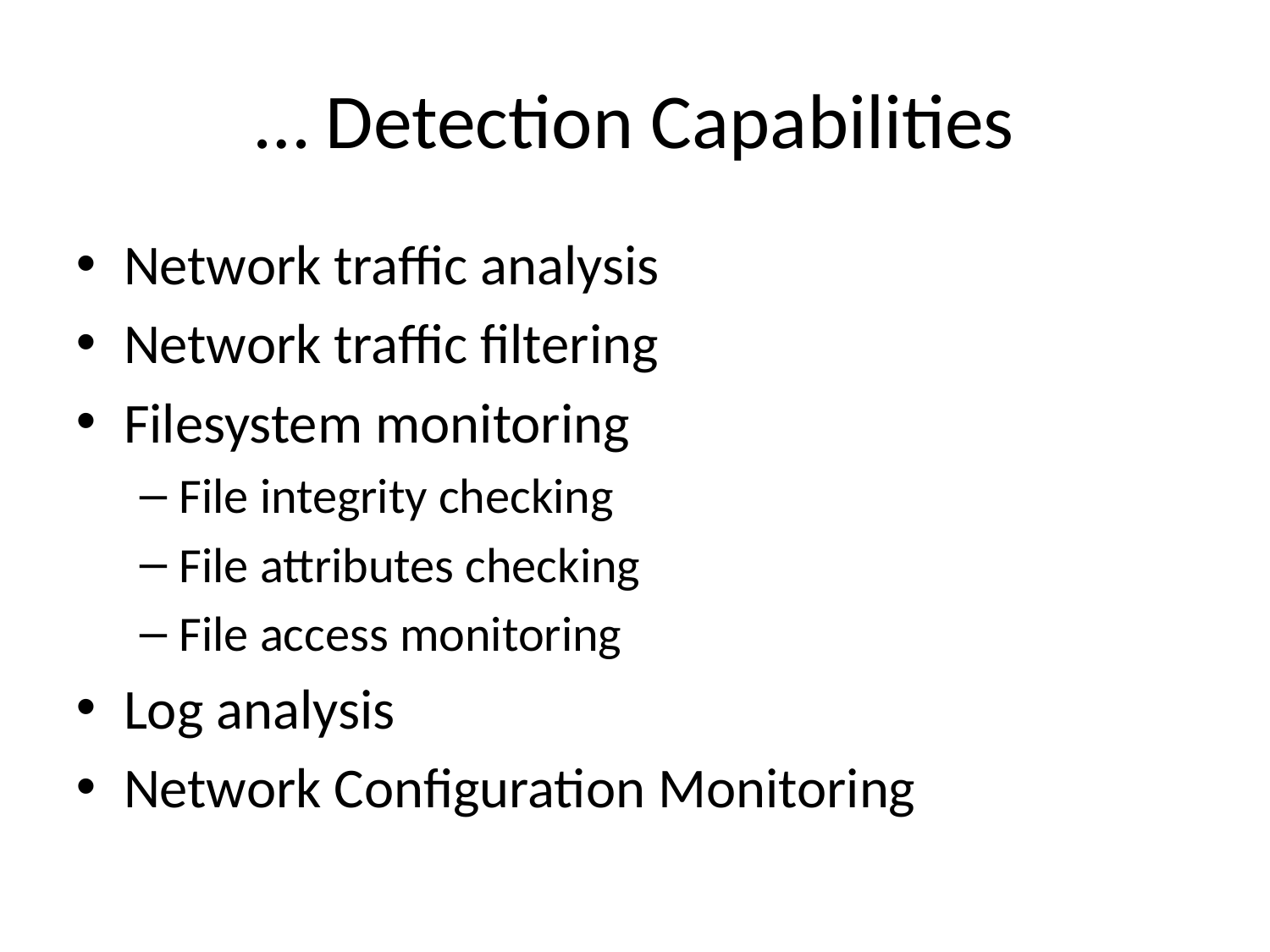

… Detection Capabilities
Network traffic analysis
Network traffic filtering
Filesystem monitoring
File integrity checking
File attributes checking
File access monitoring
Log analysis
Network Configuration Monitoring